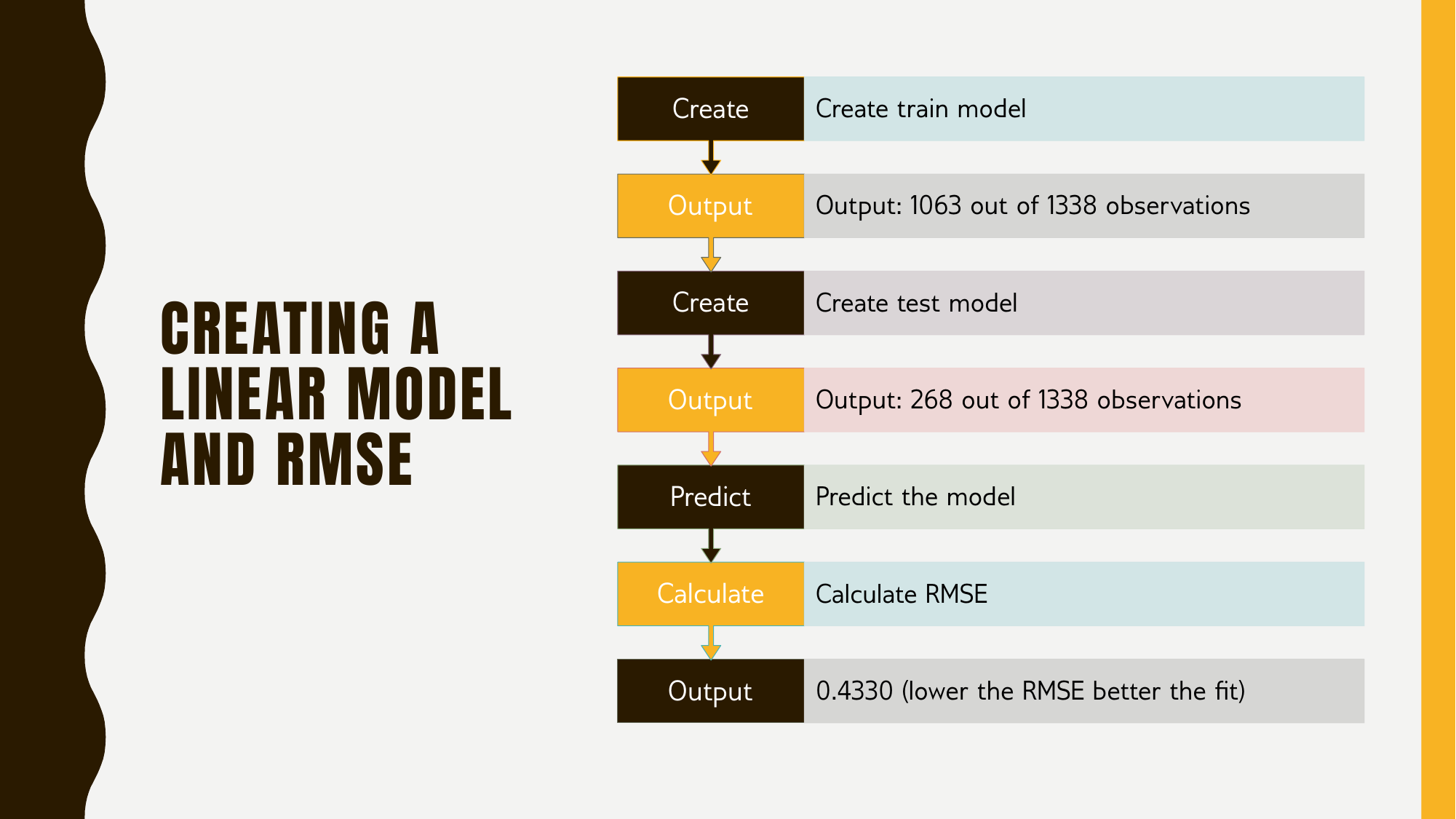

# Creating a linear model and RMSE
Output
0.4330 (lower the RMSE better the fit)
Calculate
Calculate RMSE
Predict
Predict the model
Output
Output: 268 out of 1338 observations
Create
Create test model
Output
Output: 1063 out of 1338 observations
Create
Create train model